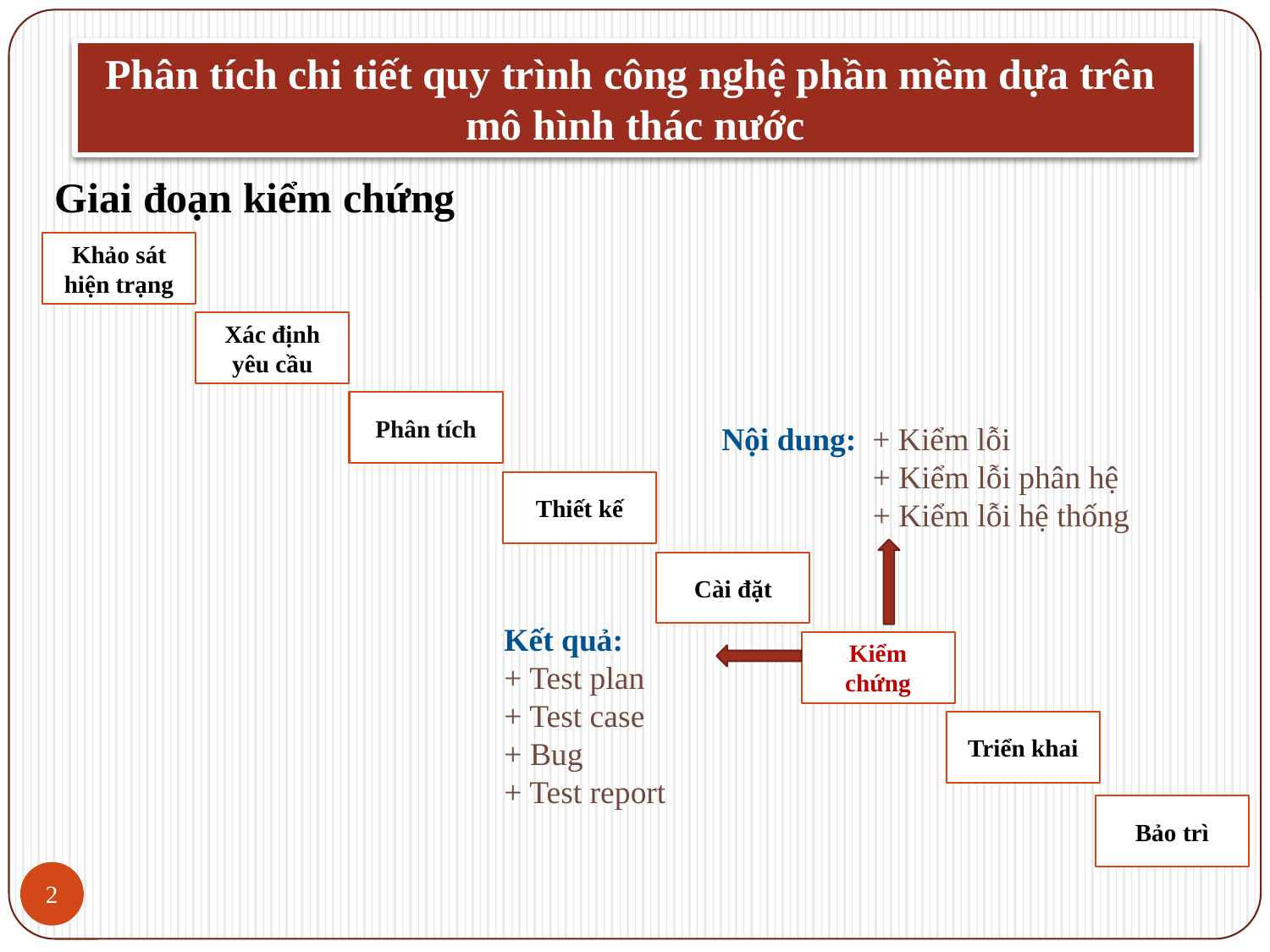

Phân tích chi tiết quy trình công nghệ phần mềm dựa trên
mô hình thác nước
Giai đoạn kiểm chứng
Khảo sát hiện trạng
Xác định yêu cầu
Phân tích
Nội dung:  + Kiểm lỗi
	   + Kiểm lỗi phân hệ
	   + Kiểm lỗi hệ thống
Thiết kế
Cài đặt

Kết quả:
+ Test plan
+ Test case
+ Bug
+ Test report
Kiểm chứng

Triển khai
Bảo trì
2